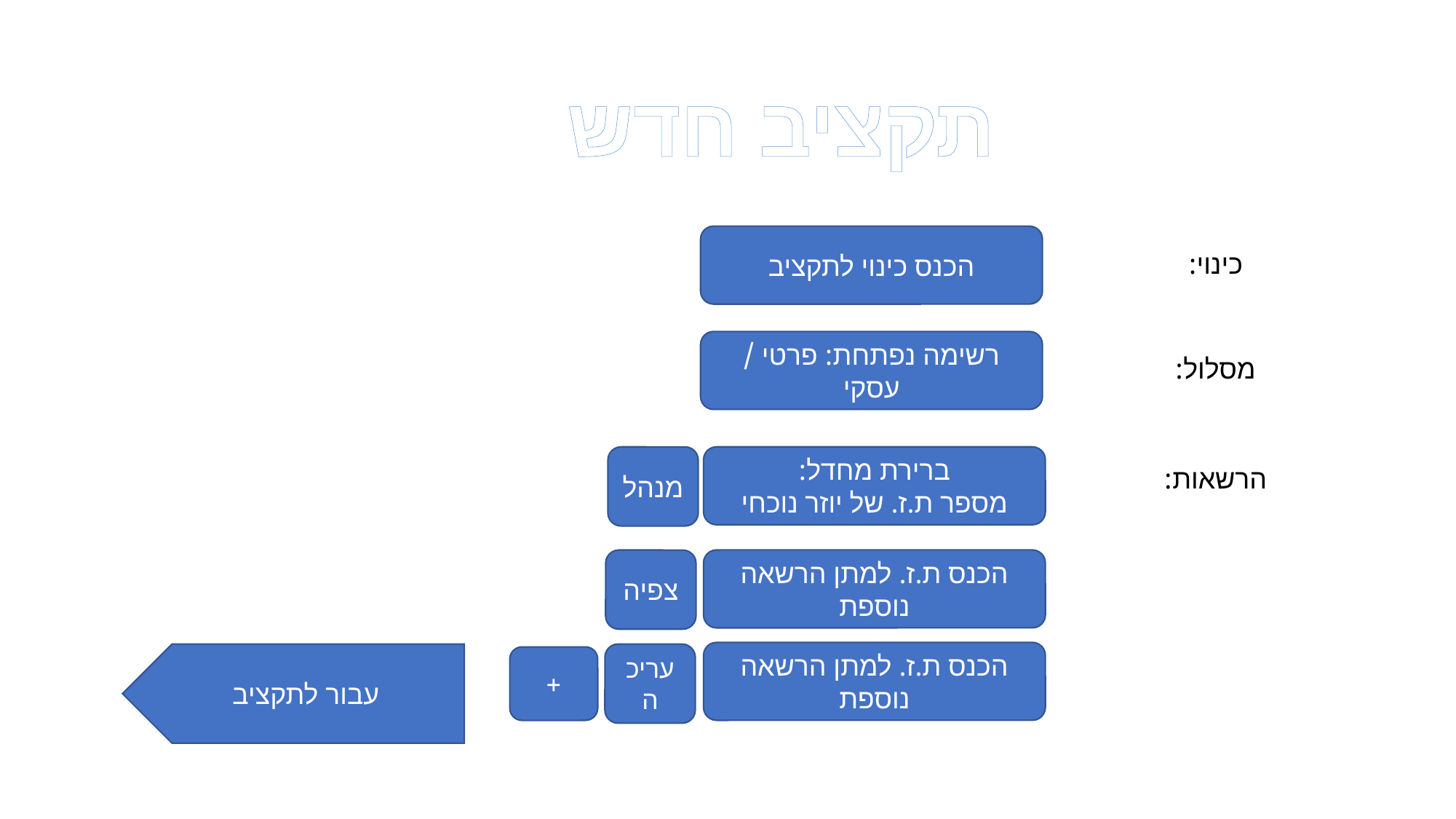

תקציב חדש
הכנס כינוי לתקציב
כינוי:
רשימה נפתחת: פרטי / עסקי
מסלול:
הרשאות:
מנהל
ברירת מחדל:
מספר ת.ז. של יוזר נוכחי
הכנס ת.ז. למתן הרשאה נוספת
צפיה
הכנס ת.ז. למתן הרשאה נוספת
עבור לתקציב
עריכה
+